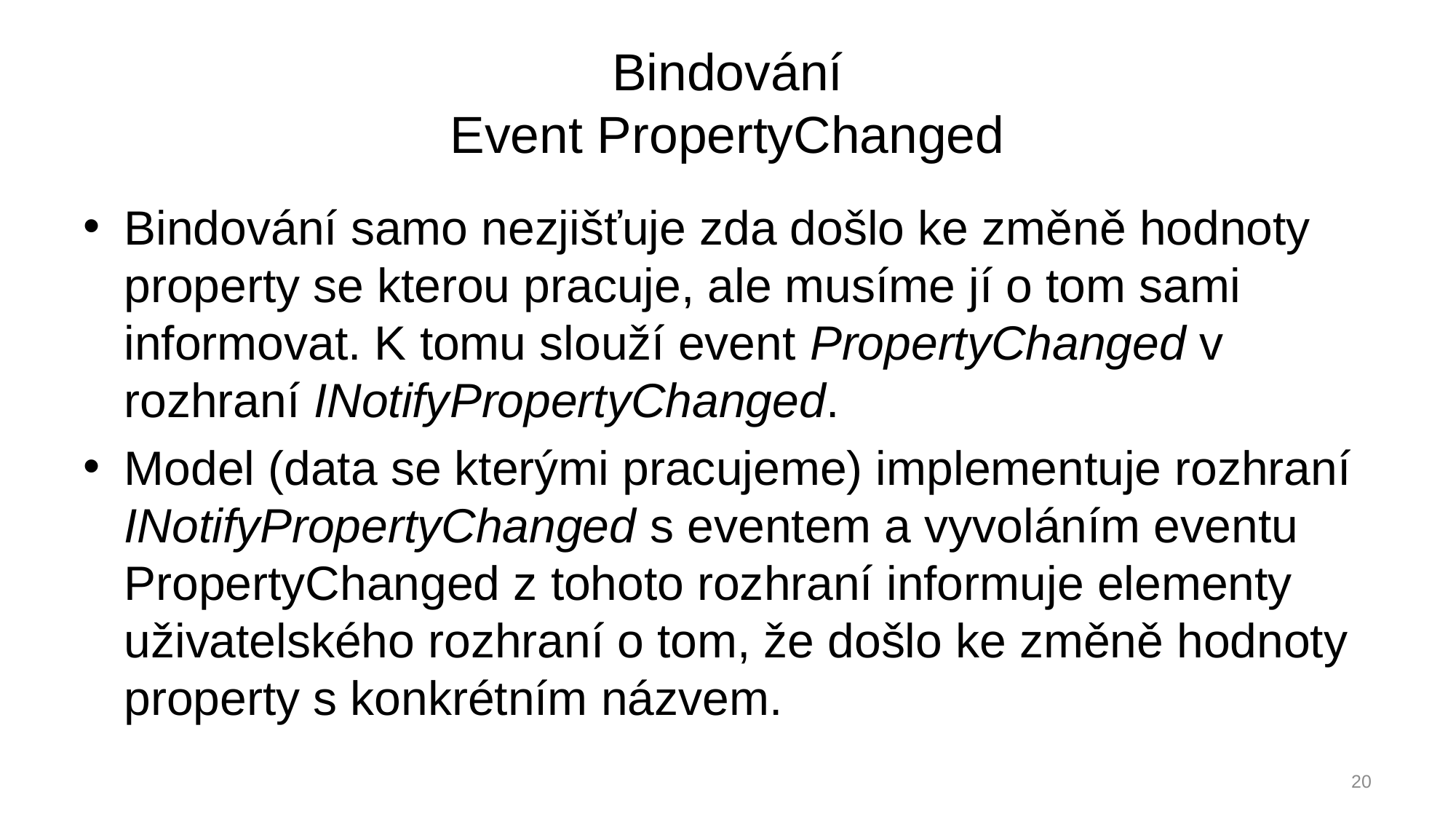

# Bindování Event PropertyChanged
Bindování samo nezjišťuje zda došlo ke změně hodnoty property se kterou pracuje, ale musíme jí o tom sami informovat. K tomu slouží event PropertyChanged v rozhraní INotifyPropertyChanged.
Model (data se kterými pracujeme) implementuje rozhraní INotifyPropertyChanged s eventem a vyvoláním eventu PropertyChanged z tohoto rozhraní informuje elementy uživatelského rozhraní o tom, že došlo ke změně hodnoty property s konkrétním názvem.
20